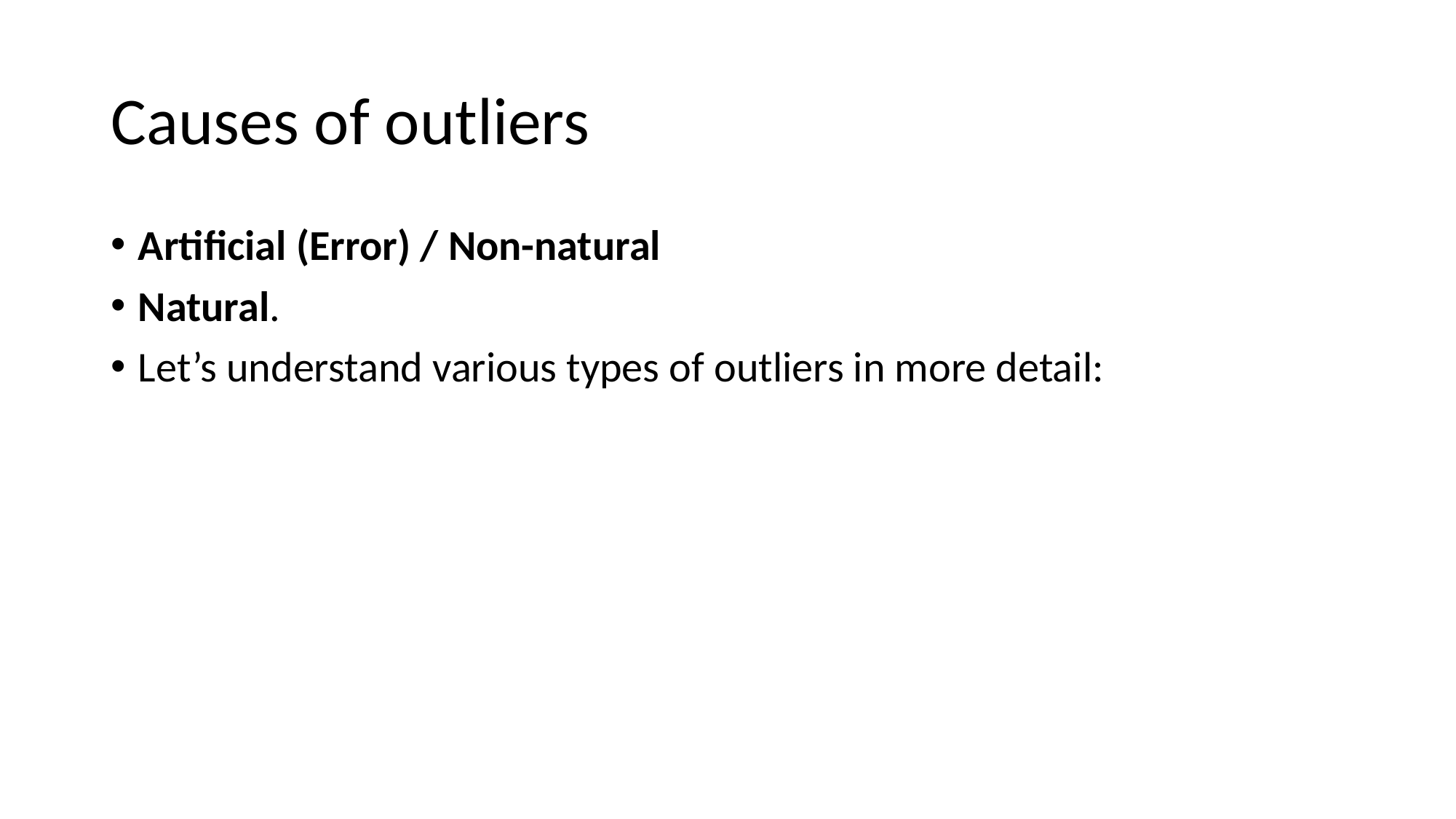

# Causes of outliers
Artificial (Error) / Non-natural
Natural.
Let’s understand various types of outliers in more detail: